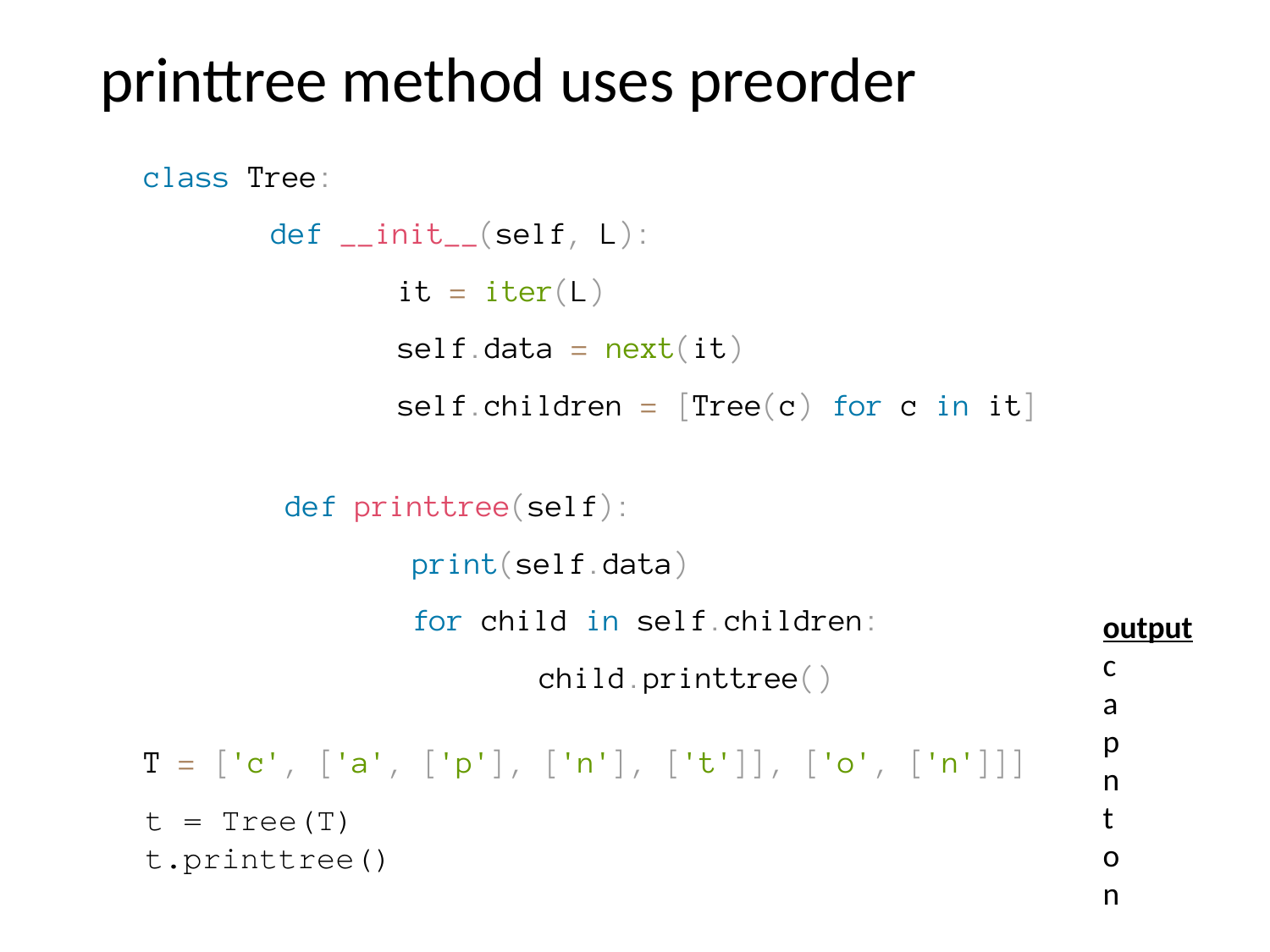

# printtree method uses preorder
class Tree:
	def __init__(self, L):
		it = iter(L)
		self.data = next(it)
		self.children = [Tree(c) for c in it]
def printtree(self):
	print(self.data)
	for child in self.children:
		child.printtree()
output
c
a
p
n
t
o
n
T = ['c', ['a', ['p'], ['n'], ['t']], ['o', ['n']]]
t = Tree(T)
t.printtree()